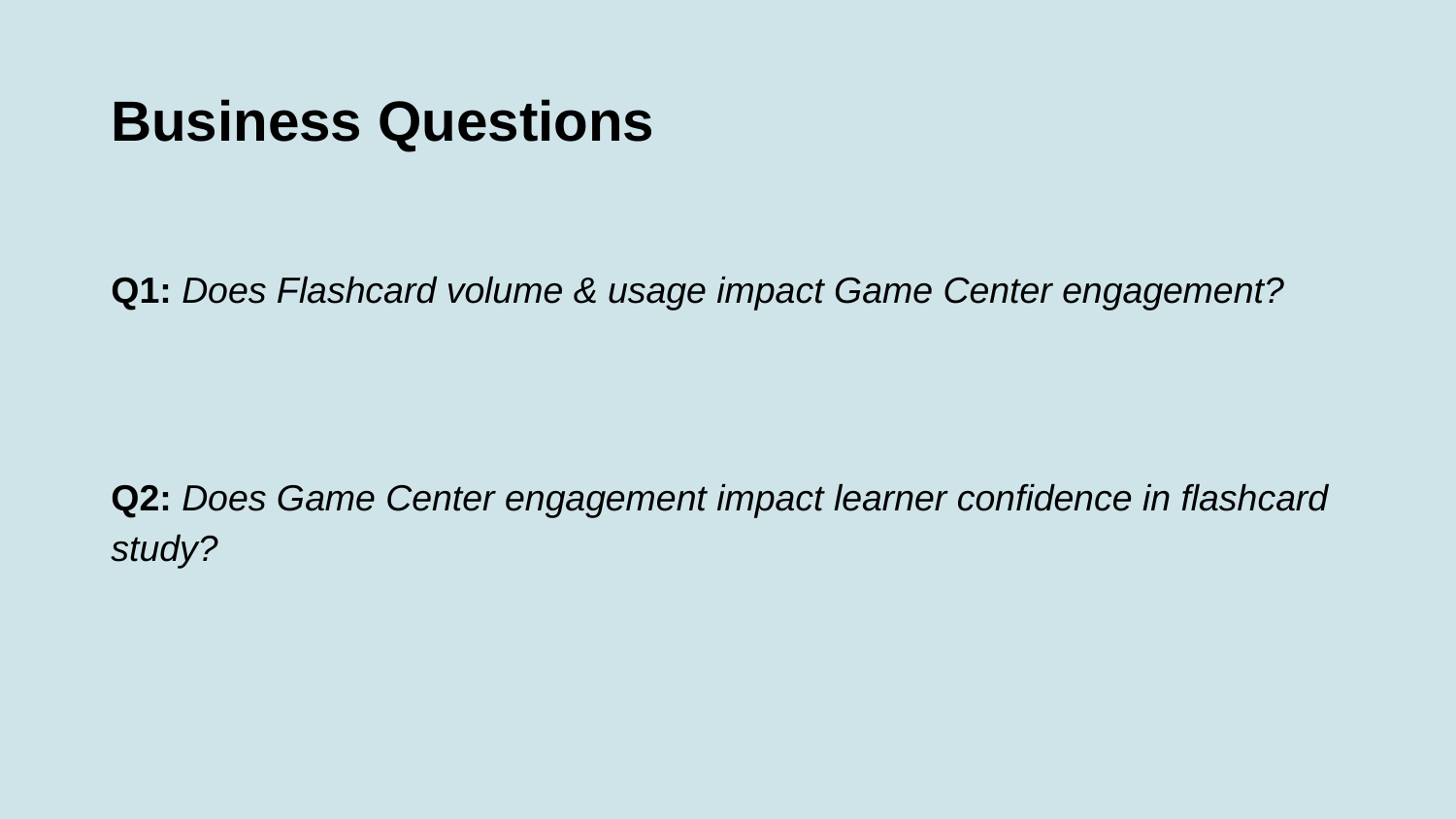

# Business Questions
Q1: Does Flashcard volume & usage impact Game Center engagement?

Q2: Does Game Center engagement impact learner confidence in flashcard study?